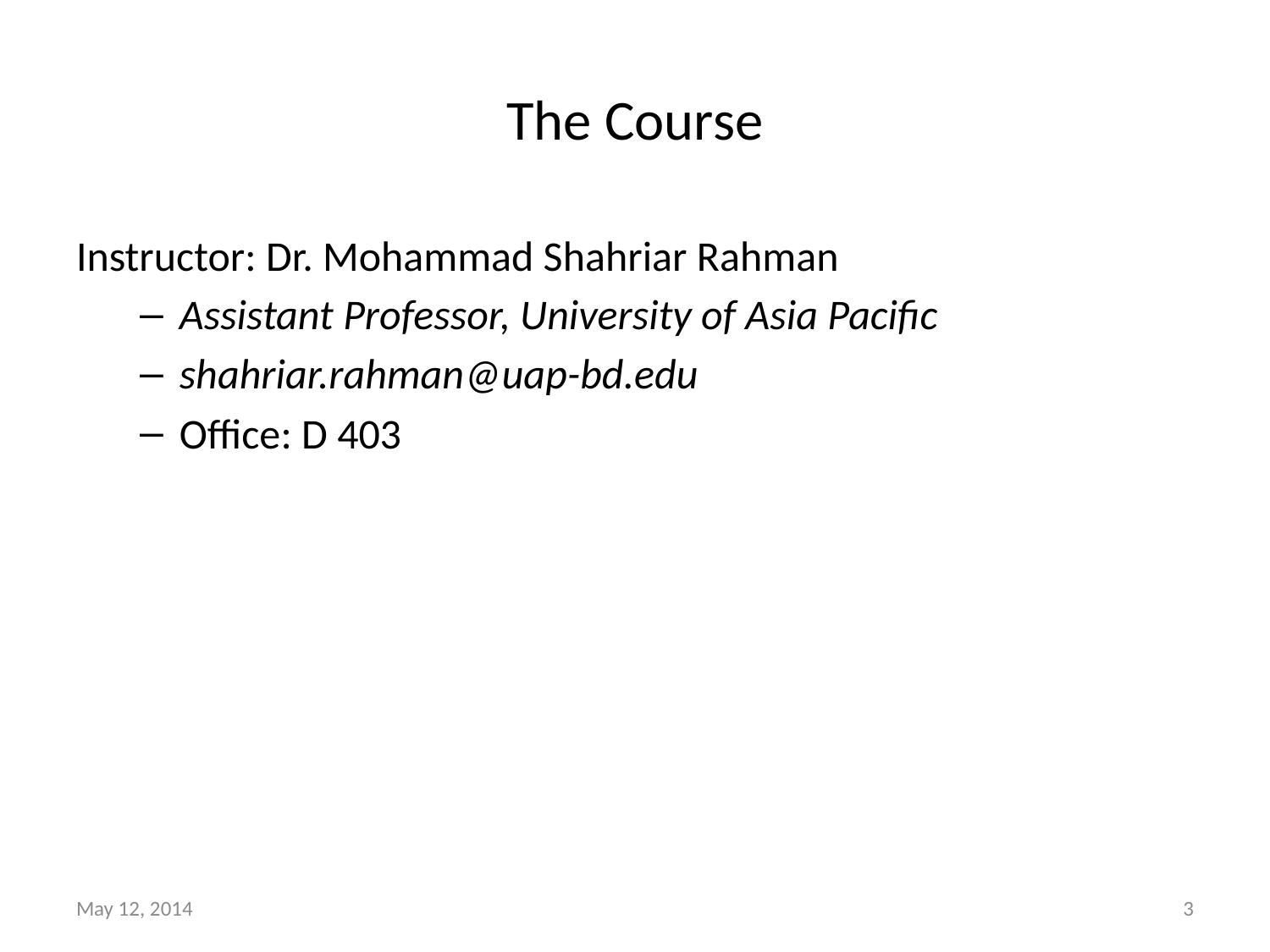

# The Course
Instructor: Dr. Mohammad Shahriar Rahman
Assistant Professor, University of Asia Pacific
shahriar.rahman@uap-bd.edu
Office: D 403
May 12, 2014
3